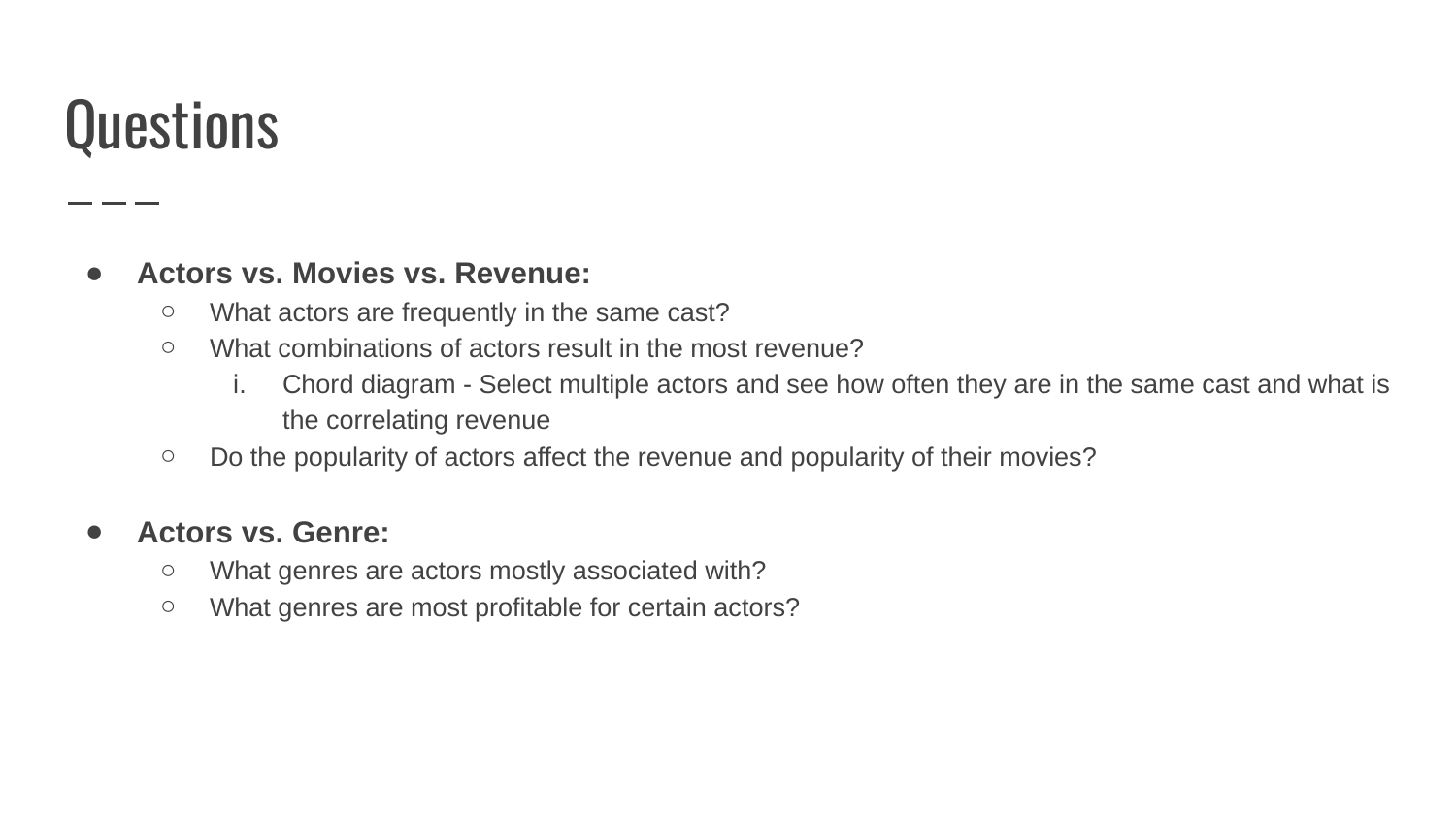

# Questions
Actors vs. Movies vs. Revenue:
What actors are frequently in the same cast?
What combinations of actors result in the most revenue?
Chord diagram - Select multiple actors and see how often they are in the same cast and what is the correlating revenue
Do the popularity of actors affect the revenue and popularity of their movies?

Actors vs. Genre:
What genres are actors mostly associated with?
What genres are most profitable for certain actors?